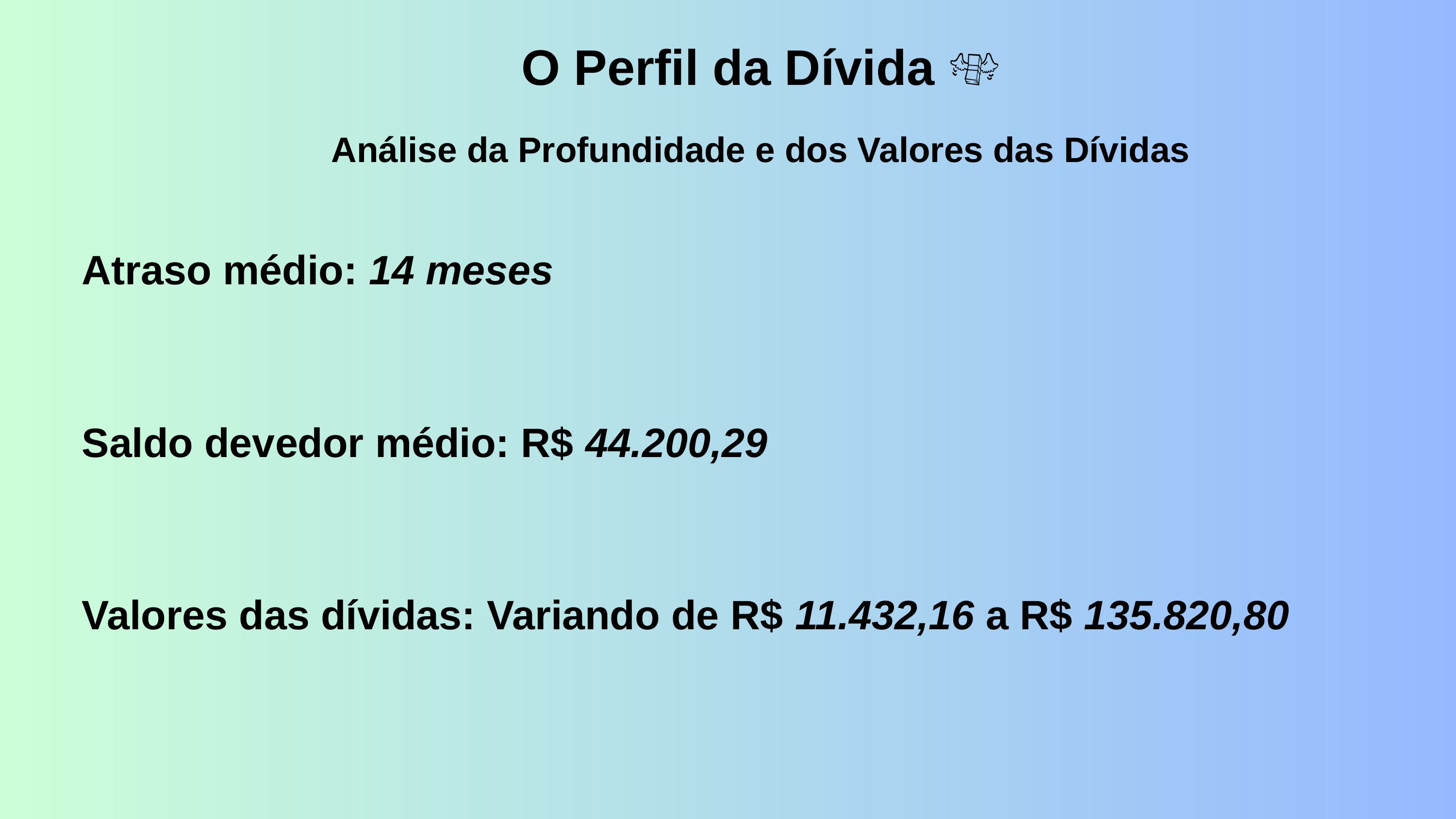

O Perfil da Dívida 💸
Análise da Profundidade e dos Valores das Dívidas
Atraso médio: 14 meses

Saldo devedor médio: R$ 44.200,29

Valores das dívidas: Variando de R$ 11.432,16 a R$ 135.820,80